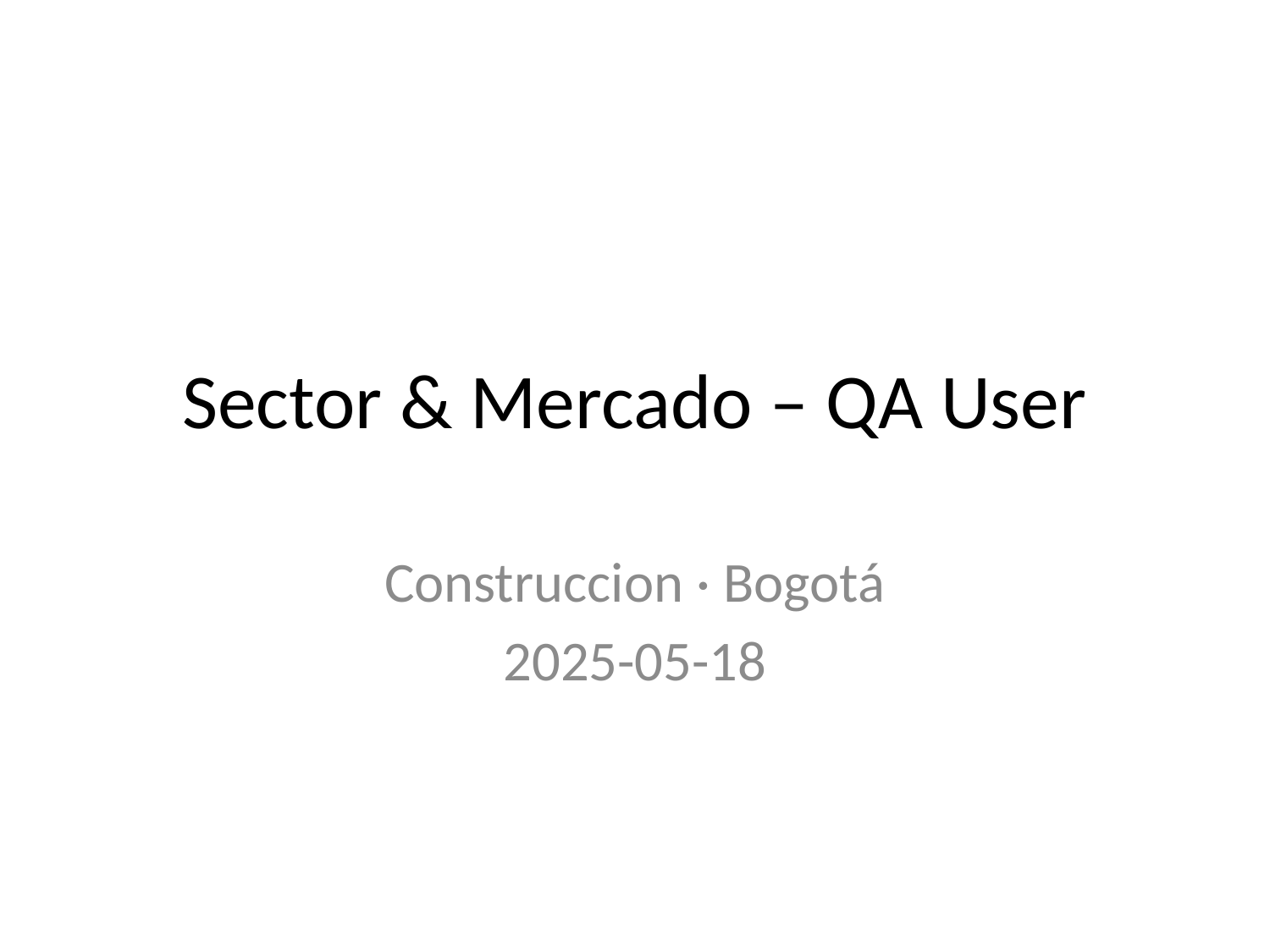

# Sector & Mercado – QA User
Construccion · Bogotá
2025-05-18